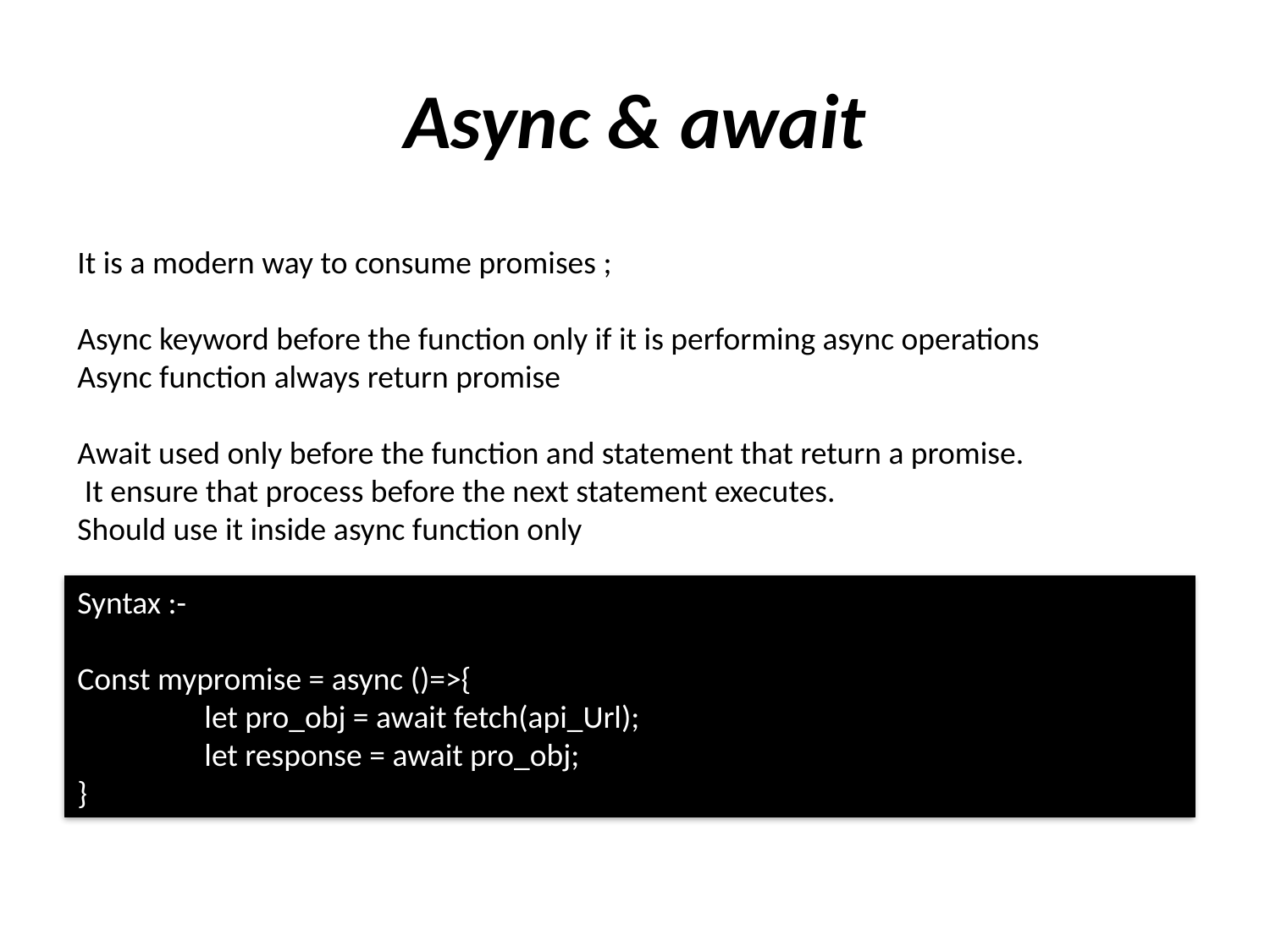

# Async & await
It is a modern way to consume promises ;

Async keyword before the function only if it is performing async operations
Async function always return promise

Await used only before the function and statement that return a promise.
 It ensure that process before the next statement executes.
Should use it inside async function only
Syntax :-

Const mypromise = async ()=>{
	let pro_obj = await fetch(api_Url);
	let response = await pro_obj;
}